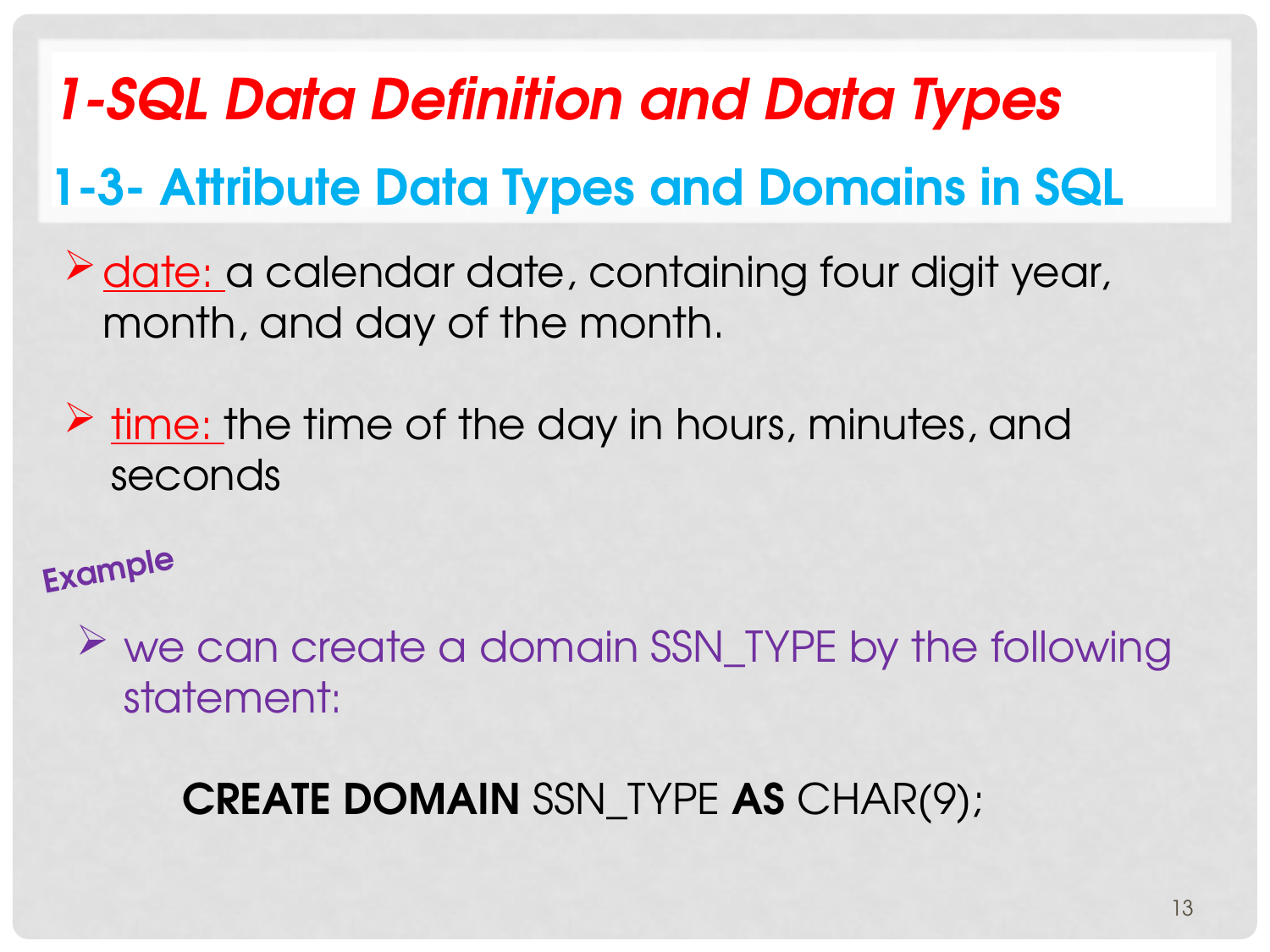

1-SQL Data Definition and Data Types
1-3- Attribute Data Types and Domains in SQL
date: a calendar date, containing four digit year, month, and day of the month.

time: the time of the day in hours, minutes, and seconds
Example
we can create a domain SSN_TYPE by the following statement:

         CREATE DOMAIN SSN_TYPE AS CHAR(9);
13